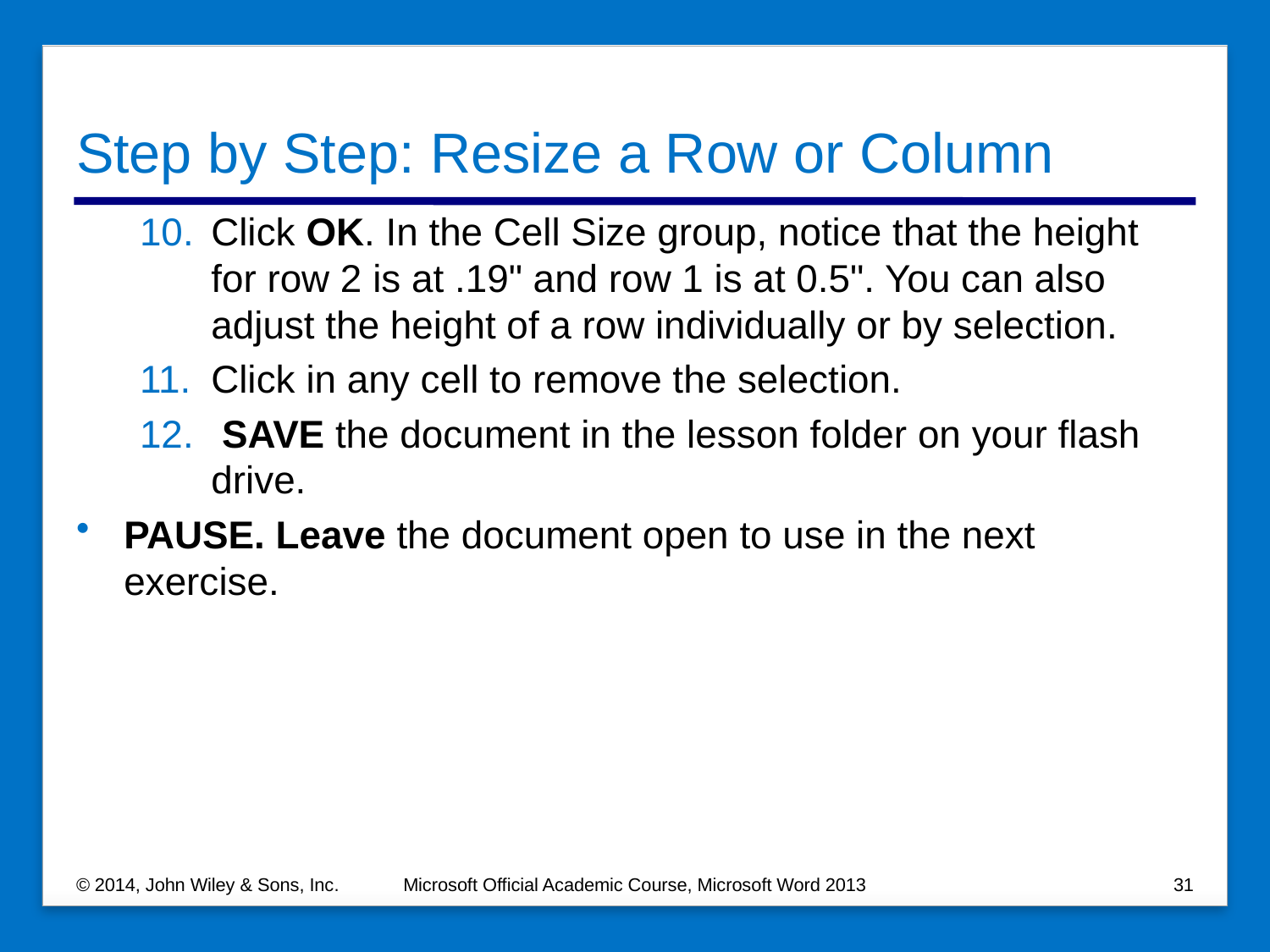

# Step by Step: Resize a Row or Column
Click OK. In the Cell Size group, notice that the height for row 2 is at .19" and row 1 is at 0.5". You can also adjust the height of a row individually or by selection.
Click in any cell to remove the selection.
 SAVE the document in the lesson folder on your flash drive.
PAUSE. Leave the document open to use in the next exercise.
© 2014, John Wiley & Sons, Inc.
Microsoft Official Academic Course, Microsoft Word 2013
31